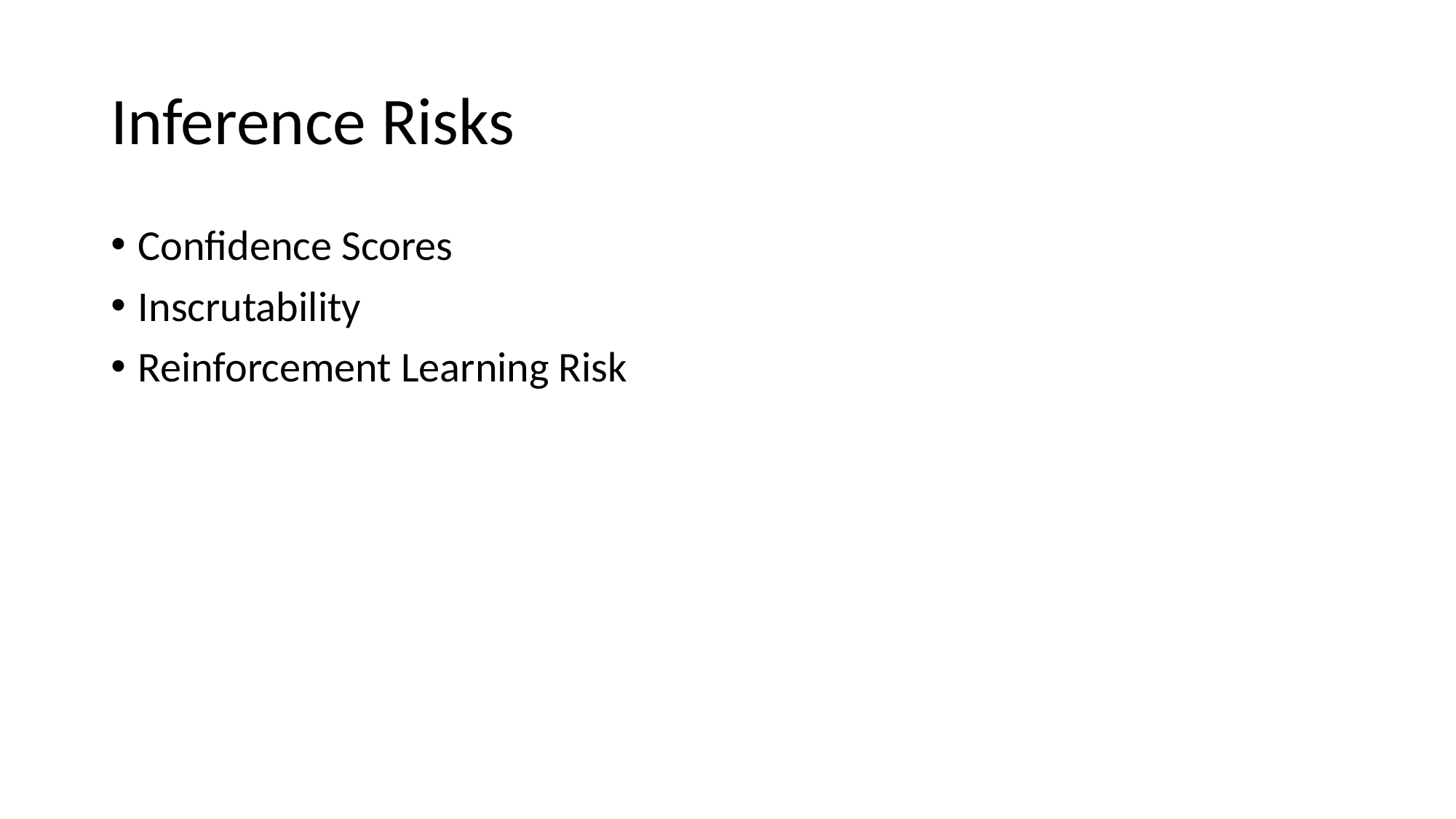

# Inference Risks
Confidence Scores
Inscrutability
Reinforcement Learning Risk